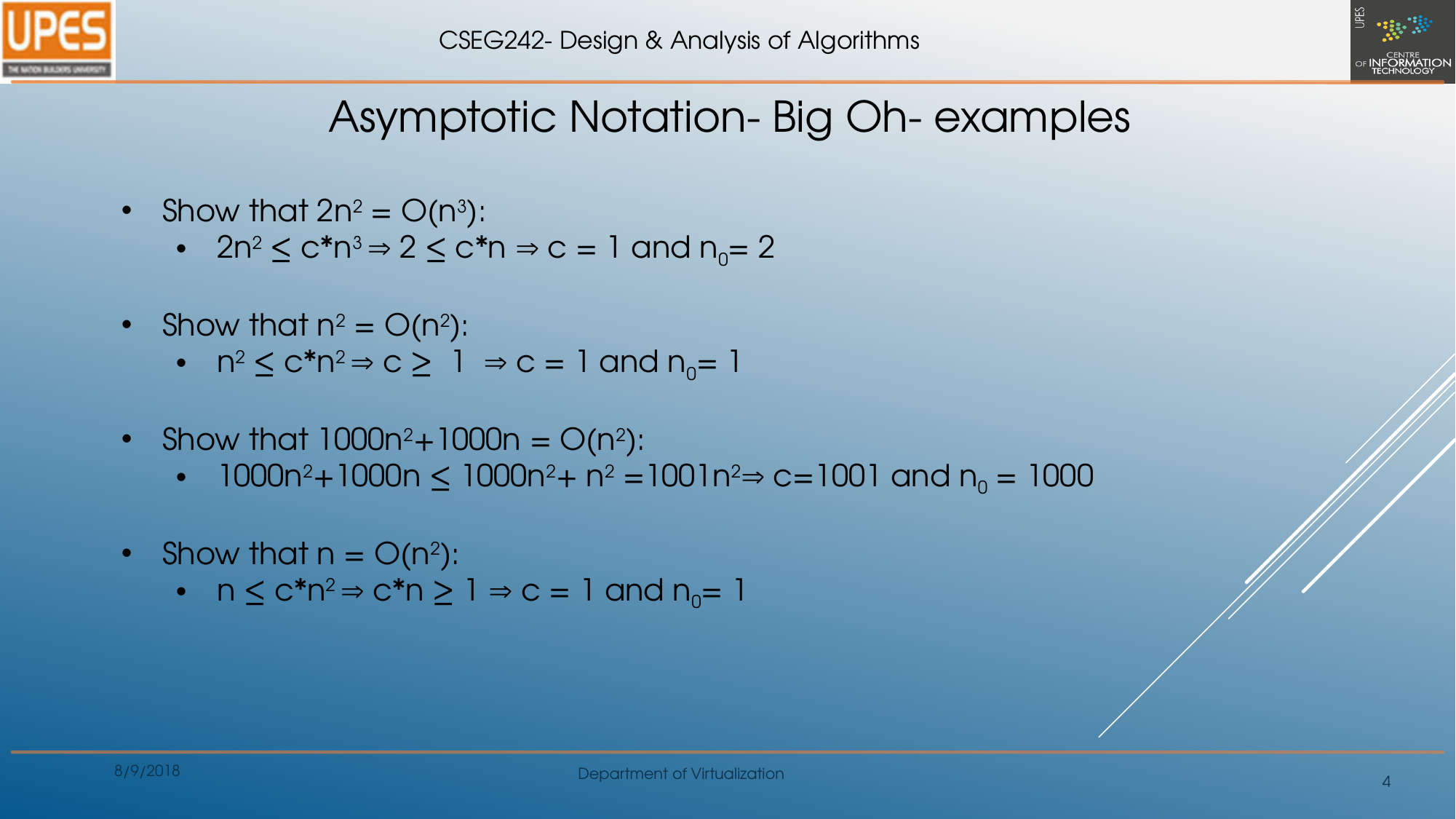

Asymptotic Notation- Big Oh- examples

Show that 2n2 = O(n3):
2n2 ≤ c*n3 ⇒ 2 ≤ c*n ⇒ c = 1 and n0= 2

Show that n2 = O(n2):
n2 ≤ c*n2 ⇒ c ≥  1  ⇒ c = 1 and n0= 1

Show that 1000n2+1000n = O(n2):
1000n2+1000n ≤ 1000n2+ n2 =1001n2⇒ c=1001 and n0 = 1000

Show that n = O(n2):
n ≤ c*n2 ⇒ c*n ≥ 1 ⇒ c = 1 and n0= 1
8/9/2018
4
Department of Virtualization